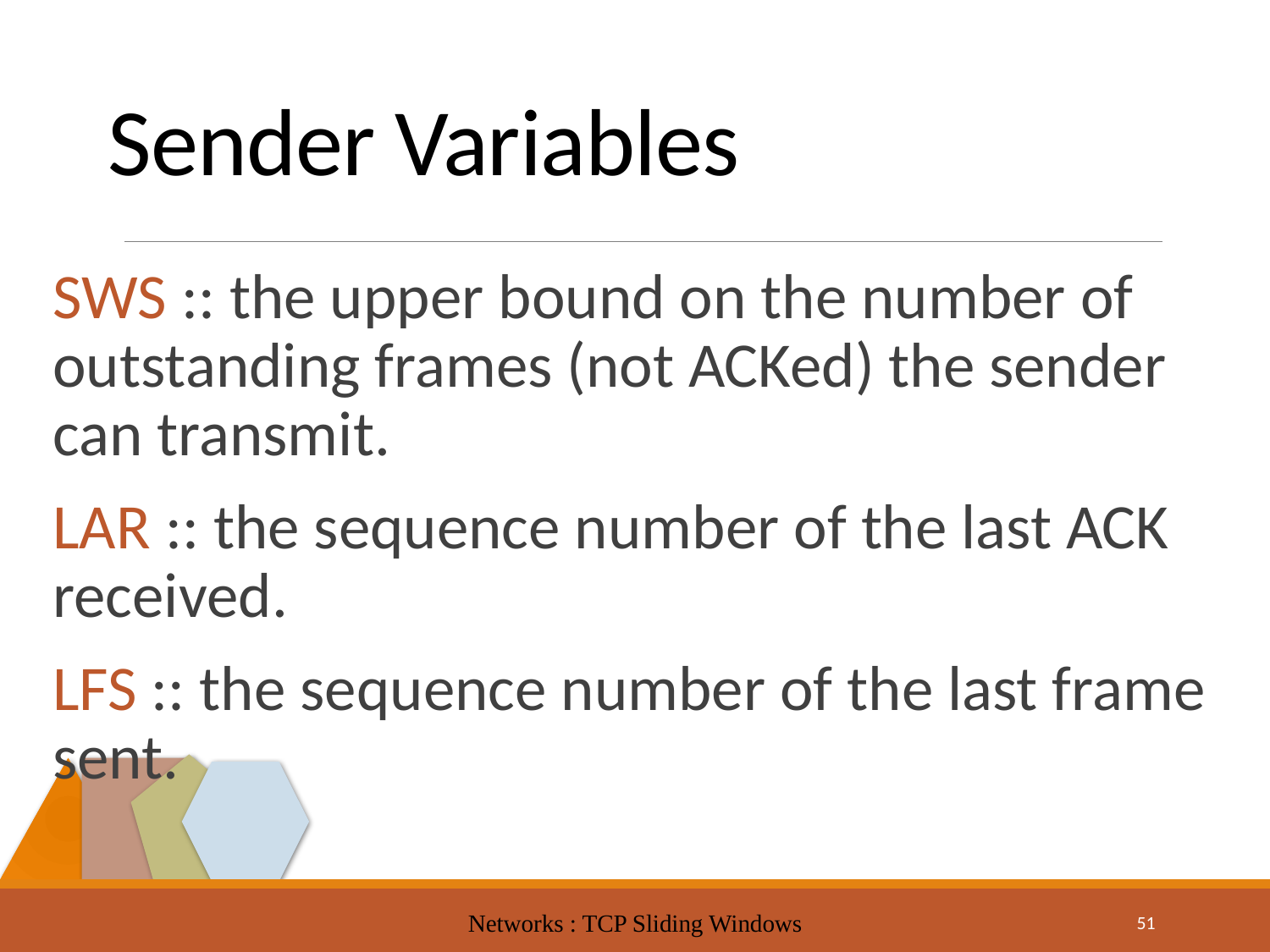

# Sender Variables
SWS :: the upper bound on the number of outstanding frames (not ACKed) the sender can transmit.
LAR :: the sequence number of the last ACK received.
LFS :: the sequence number of the last frame sent.
Networks : TCP Sliding Windows
51